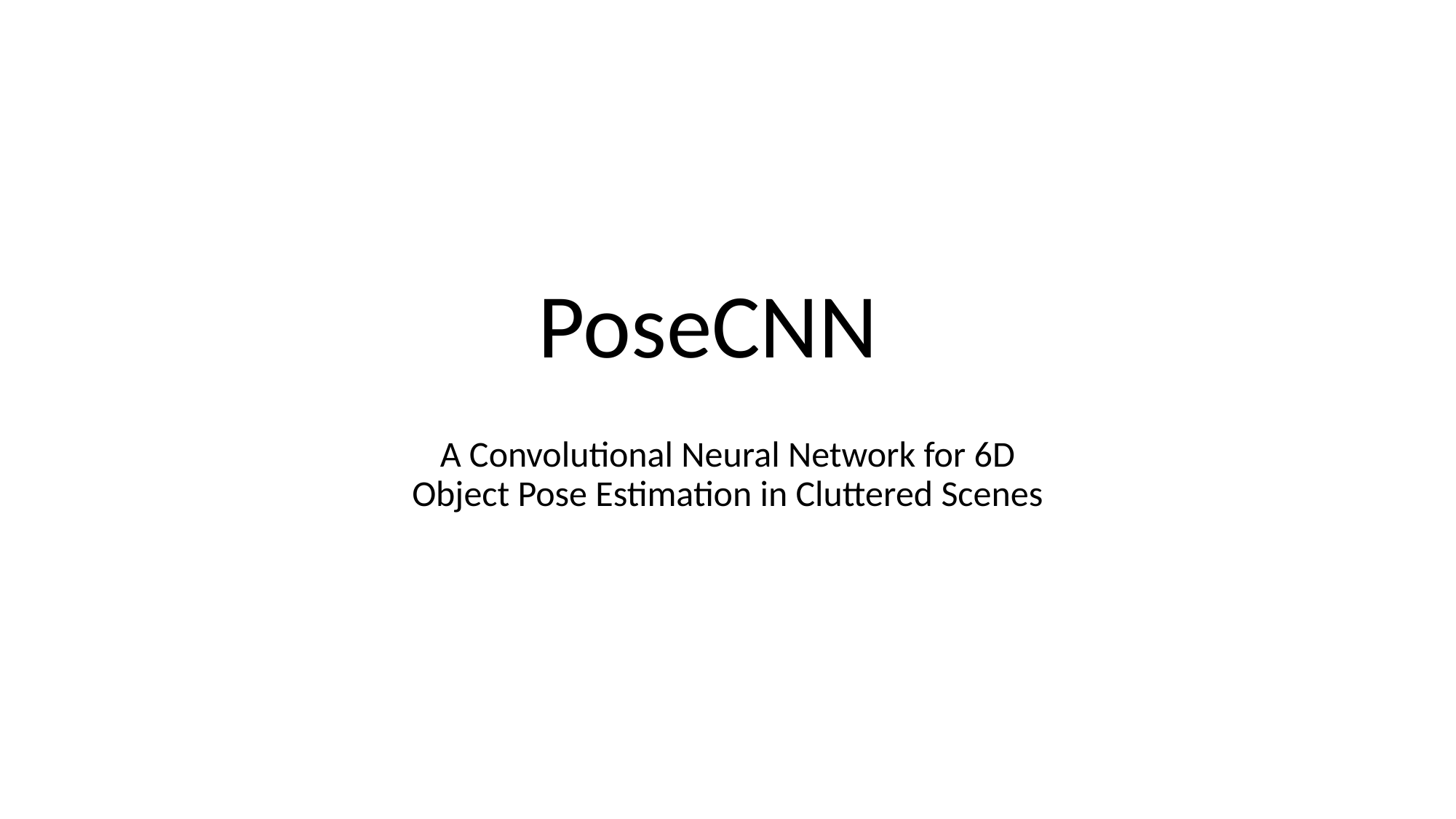

# PoseCNN
A Convolutional Neural Network for 6D
Object Pose Estimation in Cluttered Scenes